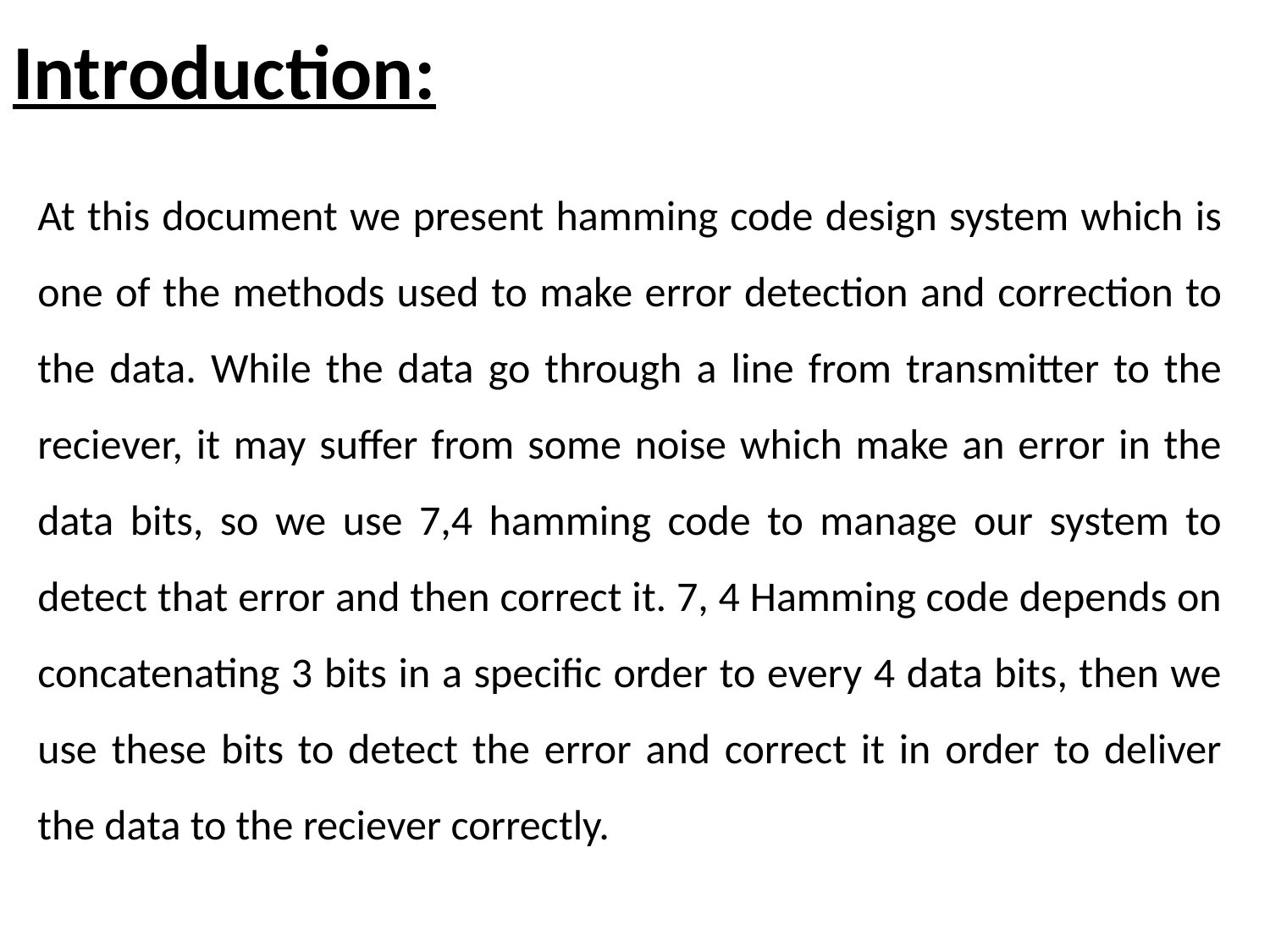

# Introduction:
At this document we present hamming code design system which is one of the methods used to make error detection and correction to the data. While the data go through a line from transmitter to the reciever, it may suffer from some noise which make an error in the data bits, so we use 7,4 hamming code to manage our system to detect that error and then correct it. 7, 4 Hamming code depends on concatenating 3 bits in a specific order to every 4 data bits, then we use these bits to detect the error and correct it in order to deliver the data to the reciever correctly.